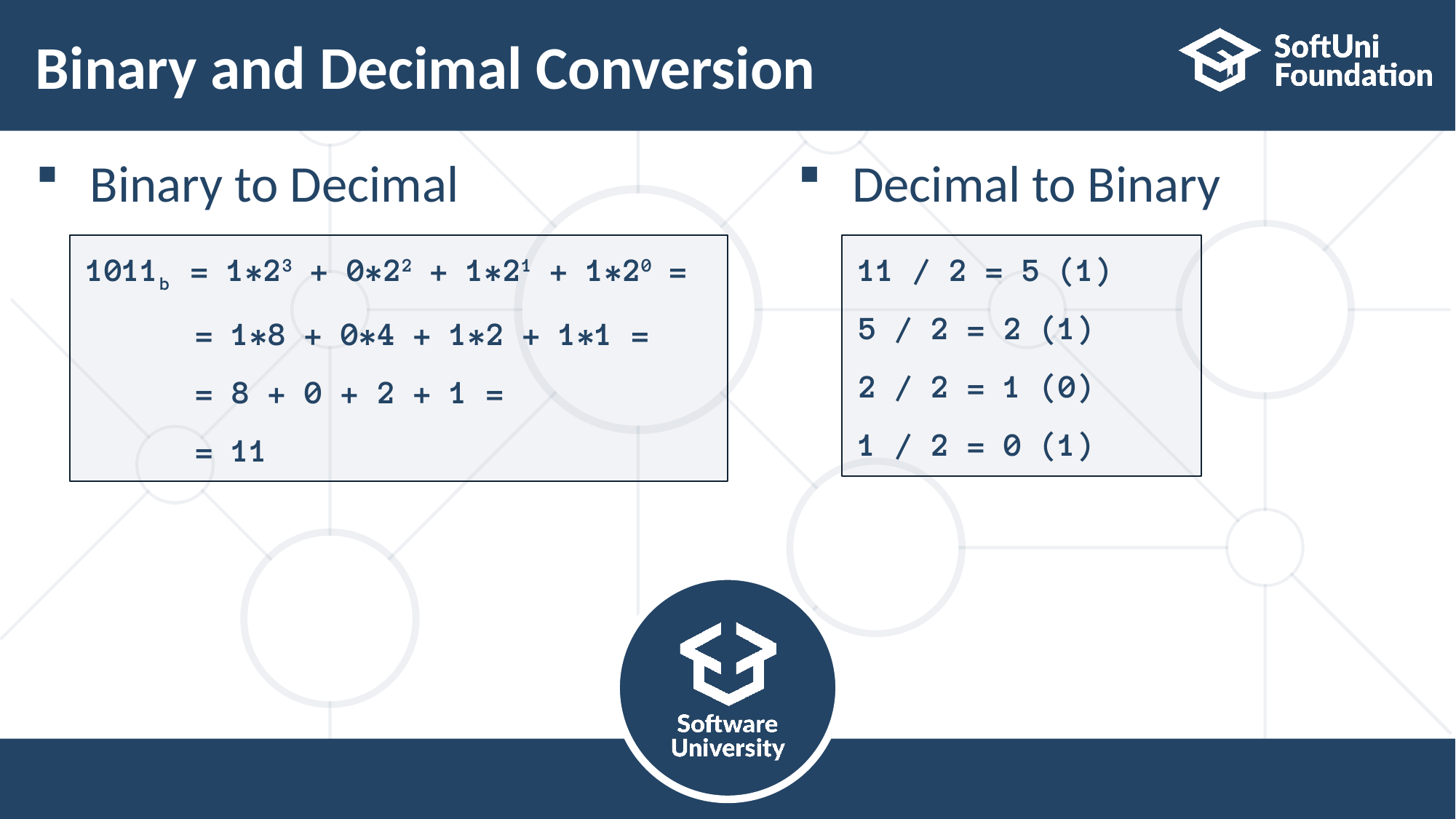

# Binary and Decimal Conversion
Binary to Decimal
Decimal to Binary
1011b  = 1*23 + 0*22 + 1*21 + 1*20 =
      = 1*8 + 0*4 + 1*2 + 1*1 =
      = 8 + 0 + 2 + 1 =
      = 11
11 / 2 = 5 (1)
5 / 2 = 2 (1)
2 / 2 = 1 (0)
1 / 2 = 0 (1)